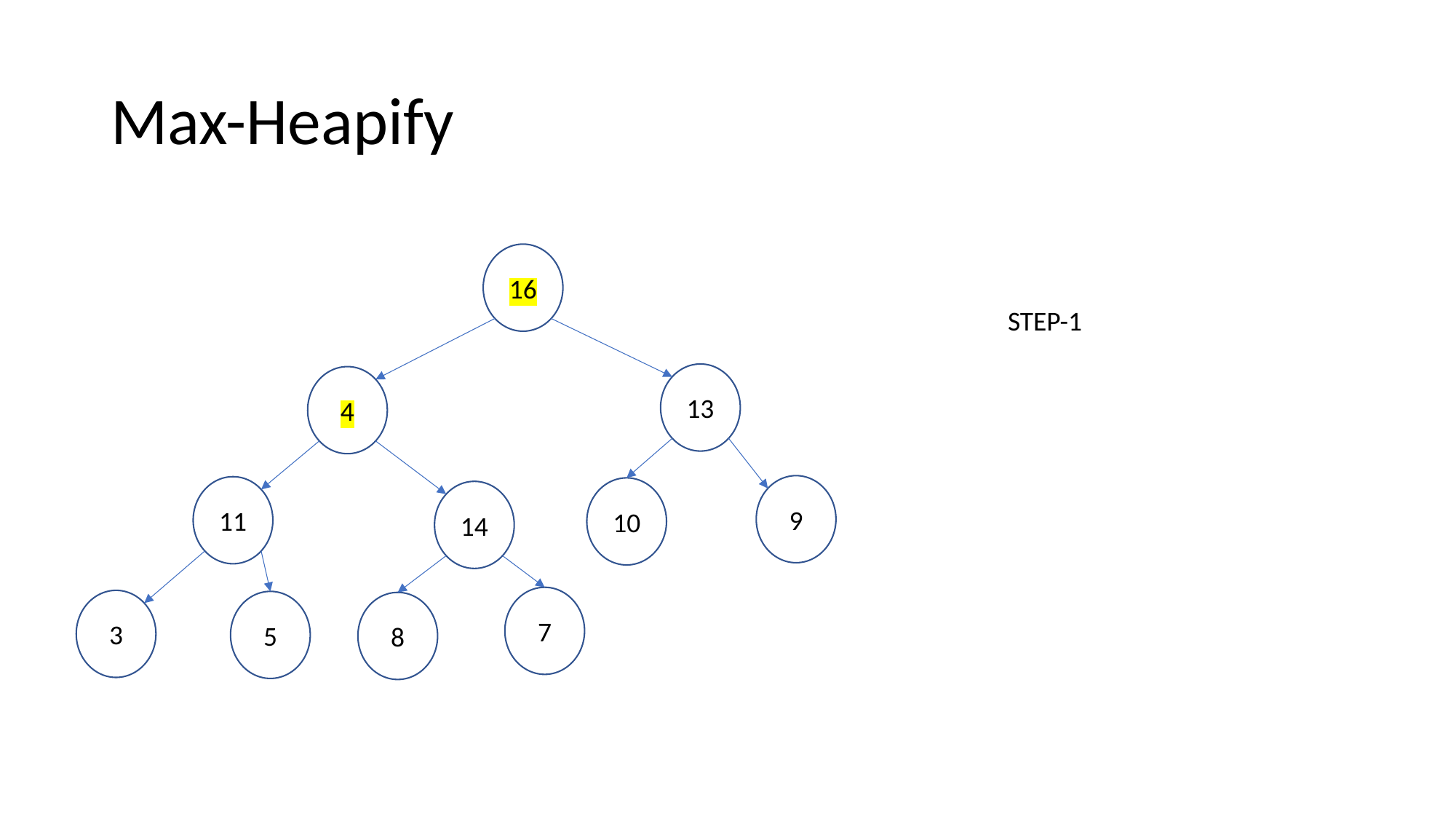

# Max-Heapify
16
STEP-1
13
4
9
11
10
14
7
3
5
8